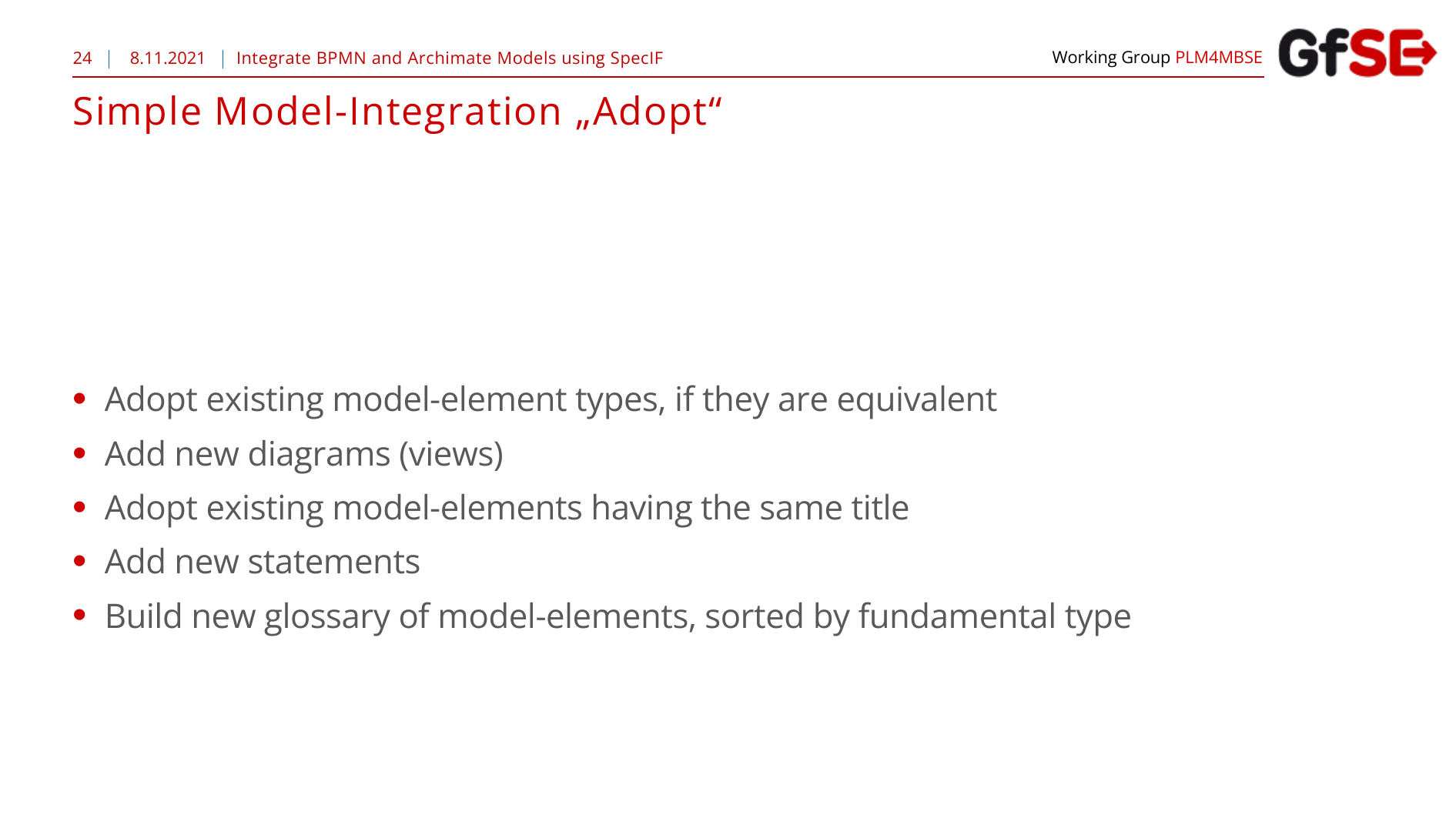

24
8.11.2021
Integrate BPMN and Archimate Models using SpecIF
# Simple Model-Integration „Adopt“
Adopt existing model-element types, if they are equivalent
Add new diagrams (views)
Adopt existing model-elements having the same title
Add new statements
Build new glossary of model-elements, sorted by fundamental type